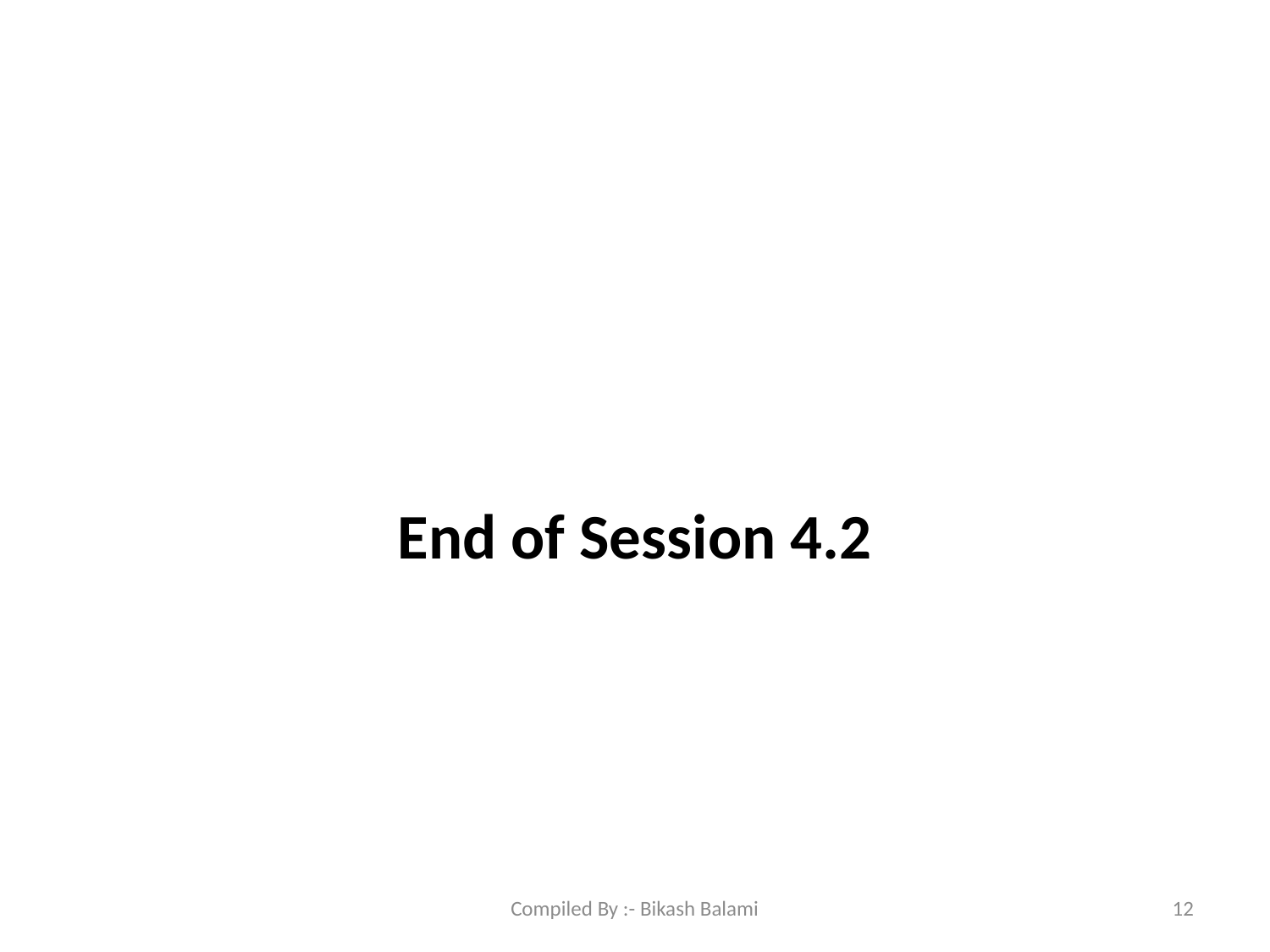

#

End of Session 4.2
Compiled By :- Bikash Balami
12